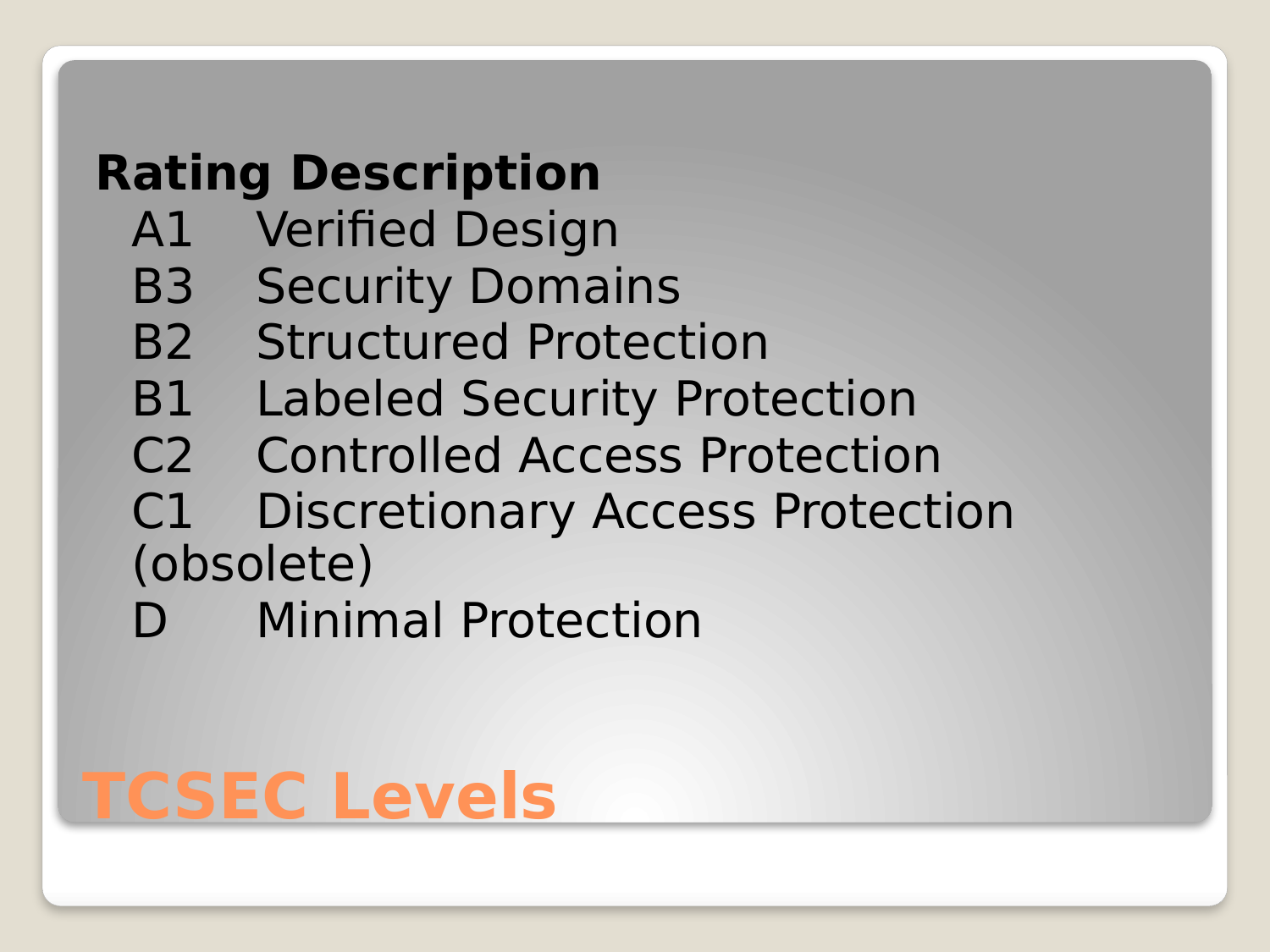

Rating Description
	A1	Verified Design
	B3	Security Domains
	B2	Structured Protection
	B1	Labeled Security Protection
	C2	Controlled Access Protection
	C1	Discretionary Access Protection (obsolete)
	D 	Minimal Protection
# TCSEC Levels